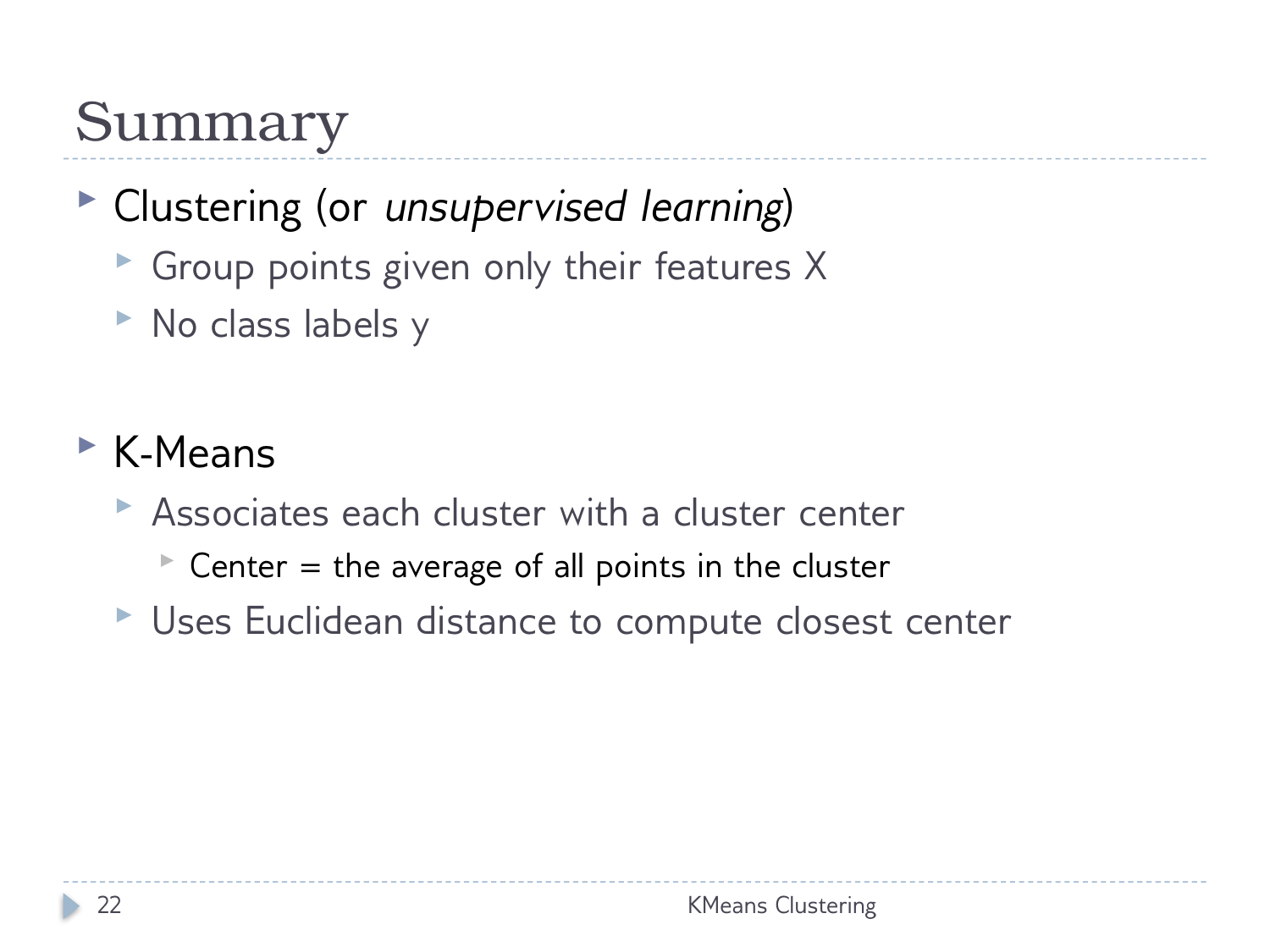

# Summary
Clustering (or unsupervised learning)
Group points given only their features X
No class labels y

K-Means
Associates each cluster with a cluster center
Center = the average of all points in the cluster
Uses Euclidean distance to compute closest center
22
KMeans Clustering